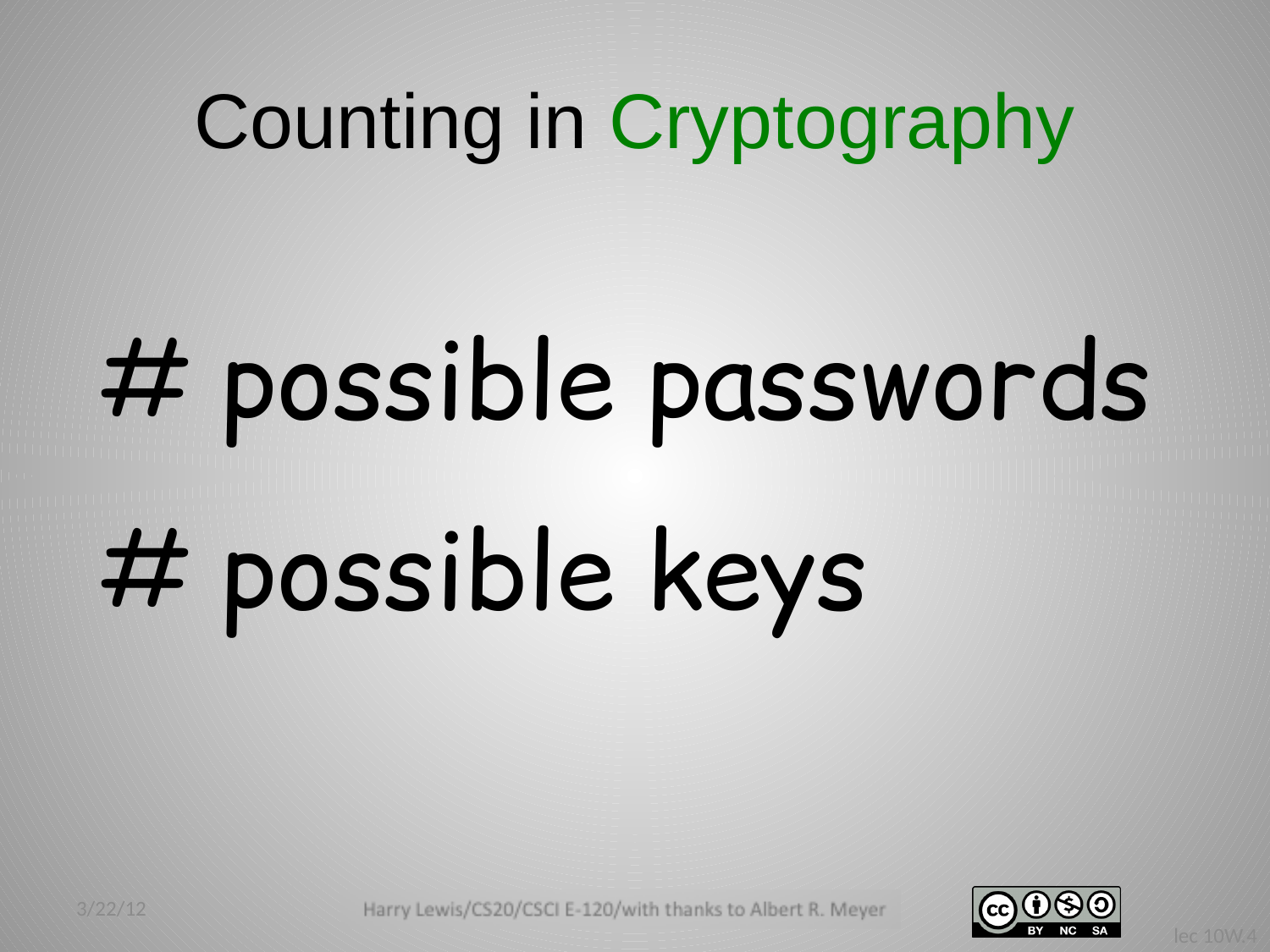

# Counting in Cryptography
# possible passwords
# possible keys
3/22/12
lec 10W.4